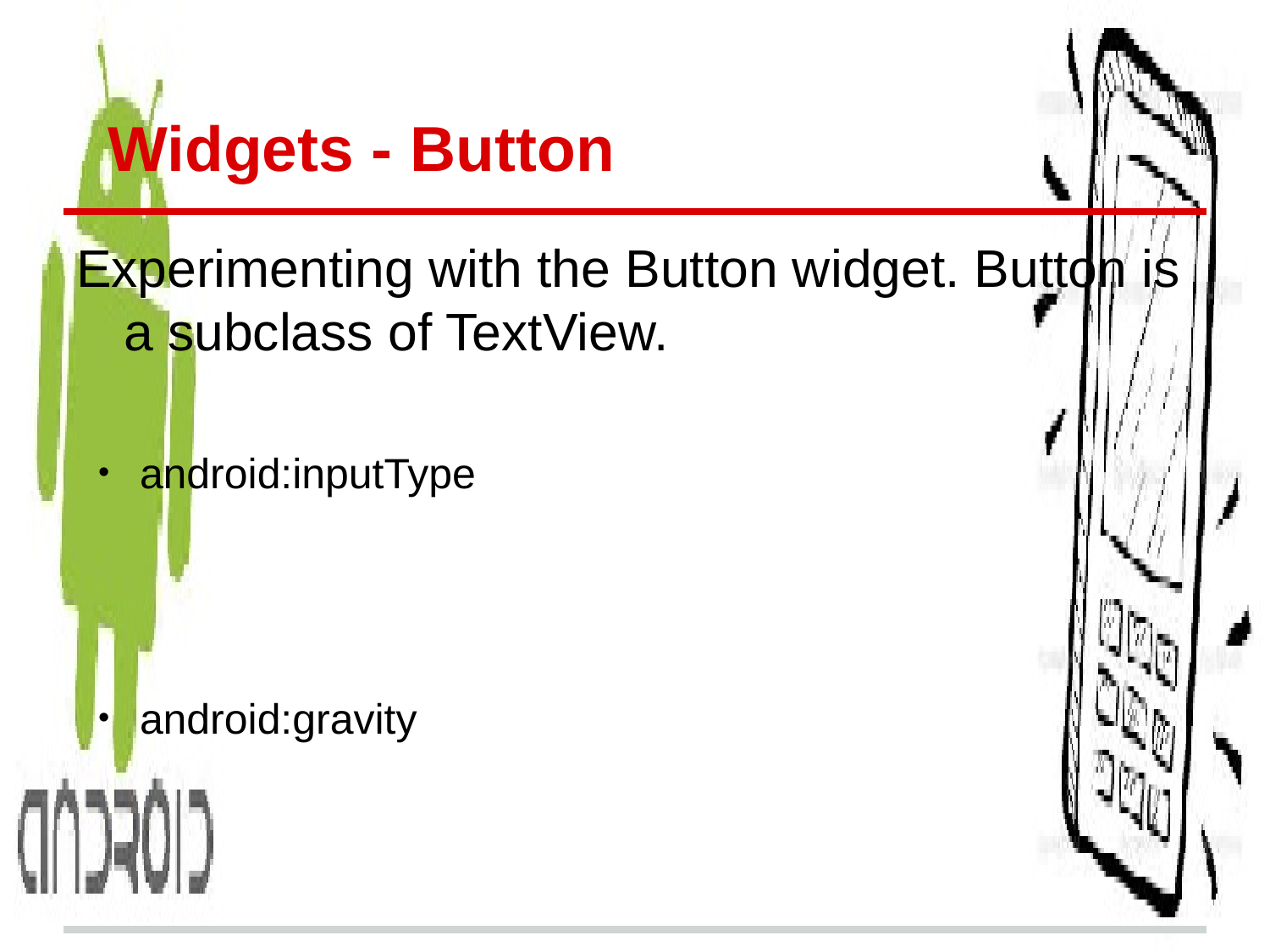

# Widgets - Button
Experimenting with the Button widget. Button is a subclass of TextView.

android:inputType

android:gravity